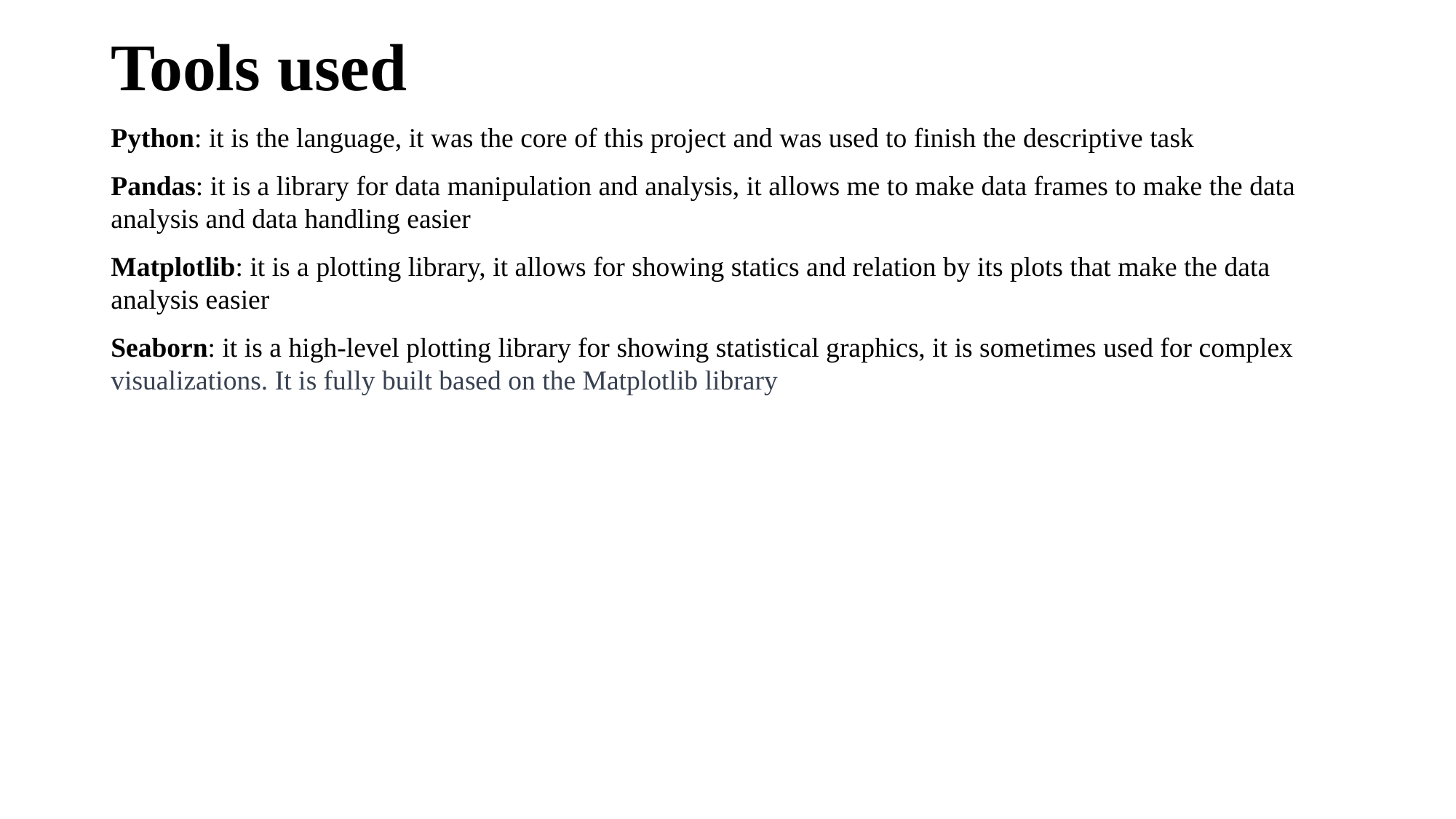

# Tools used
Python: it is the language, it was the core of this project and was used to finish the descriptive task
Pandas: it is a library for data manipulation and analysis, it allows me to make data frames to make the data analysis and data handling easier
Matplotlib: it is a plotting library, it allows for showing statics and relation by its plots that make the data analysis easier
Seaborn: it is a high-level plotting library for showing statistical graphics, it is sometimes used for complex visualizations. It is fully built based on the Matplotlib library